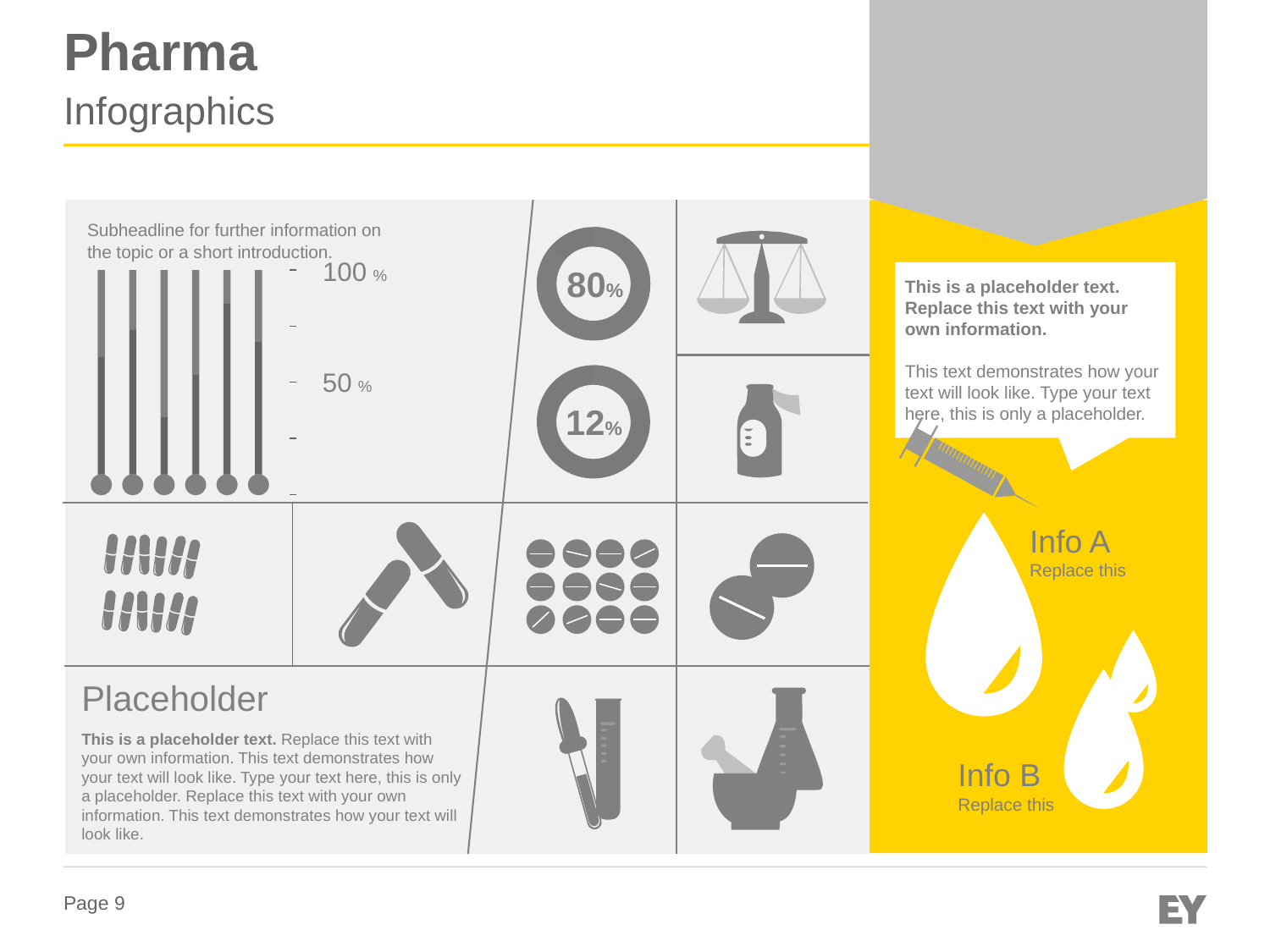

# Pharma
Infographics

Subheadline for further information on the topic or a short introduction.

80%

100 %

50 %

This is a placeholder text. Replace this text with your own information.

This text demonstrates how your text will look like. Type your text here, this is only a placeholder.

12%

Info A
Replace this
Info B
Replace this

Placeholder
This is a placeholder text. Replace this text with your own information. This text demonstrates how your text will look like. Type your text here, this is only a placeholder. Replace this text with your own information. This text demonstrates how your text will look like.